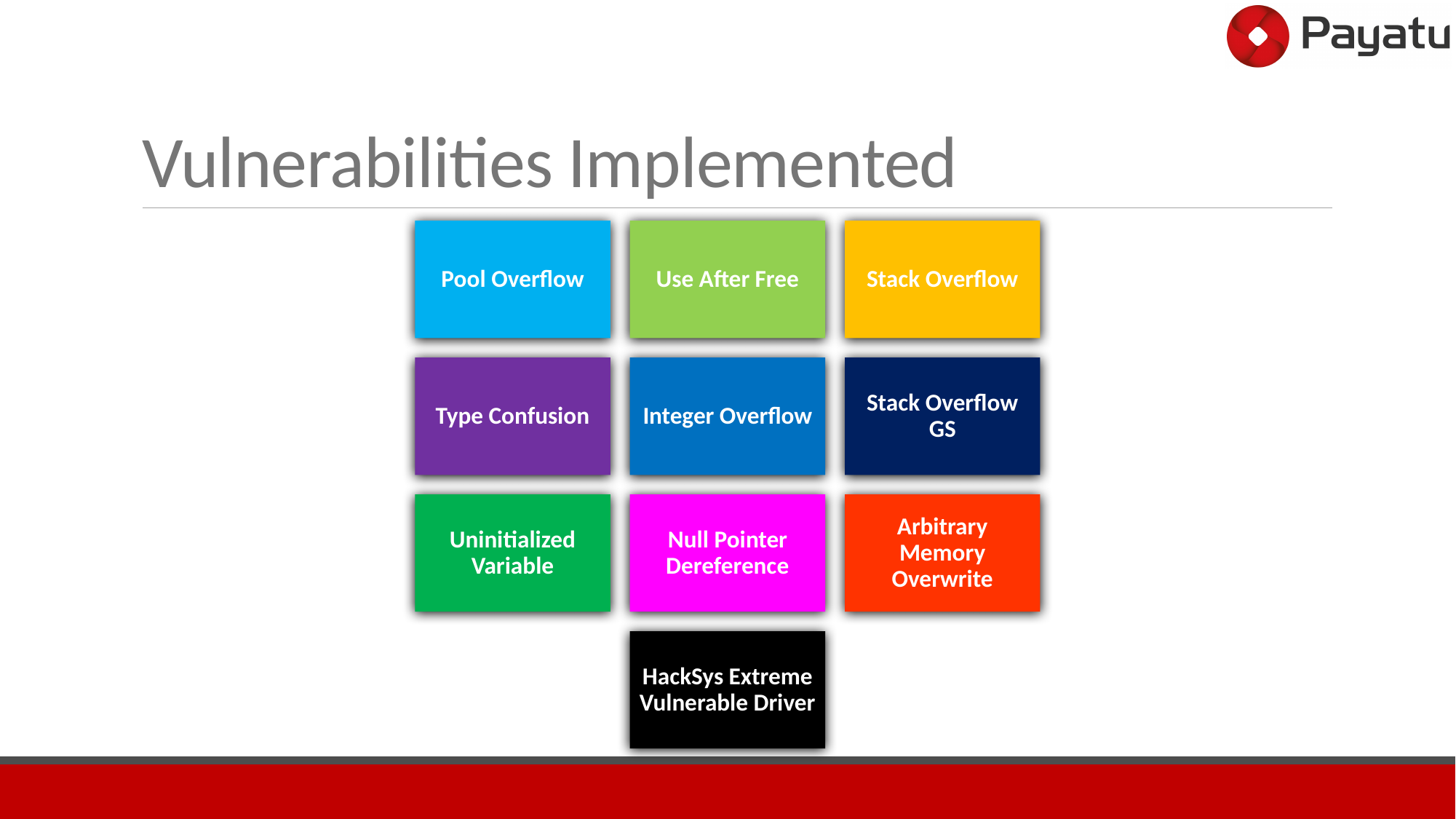

# Vulnerabilities Implemented
Pool Overflow
Use After Free
Stack Overflow
Type Confusion
Integer Overflow
Stack Overflow GS
Uninitialized Variable
Null Pointer Dereference
Arbitrary Memory Overwrite
HackSys Extreme Vulnerable Driver